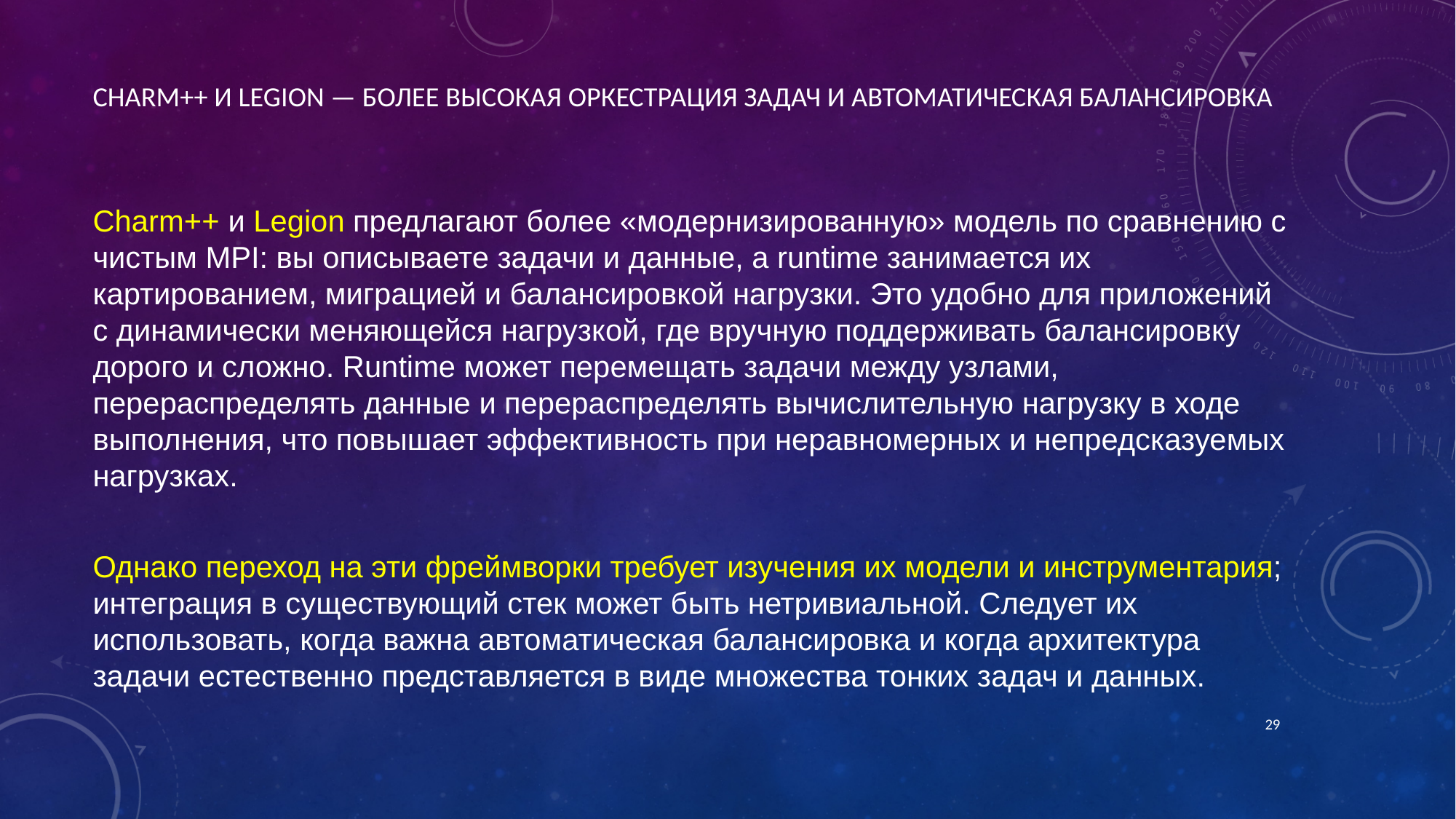

# Charm++ и Legion — более высокая оркестрация задач и автоматическая балансировка
Charm++ и Legion предлагают более «модернизированную» модель по сравнению с чистым MPI: вы описываете задачи и данные, а runtime занимается их картированием, миграцией и балансировкой нагрузки. Это удобно для приложений с динамически меняющейся нагрузкой, где вручную поддерживать балансировку дорого и сложно. Runtime может перемещать задачи между узлами, перераспределять данные и перераспределять вычислительную нагрузку в ходе выполнения, что повышает эффективность при неравномерных и непредсказуемых нагрузках.

Однако переход на эти фреймворки требует изучения их модели и инструментария; интеграция в существующий стек может быть нетривиальной. Следует их использовать, когда важна автоматическая балансировка и когда архитектура задачи естественно представляется в виде множества тонких задач и данных.
29